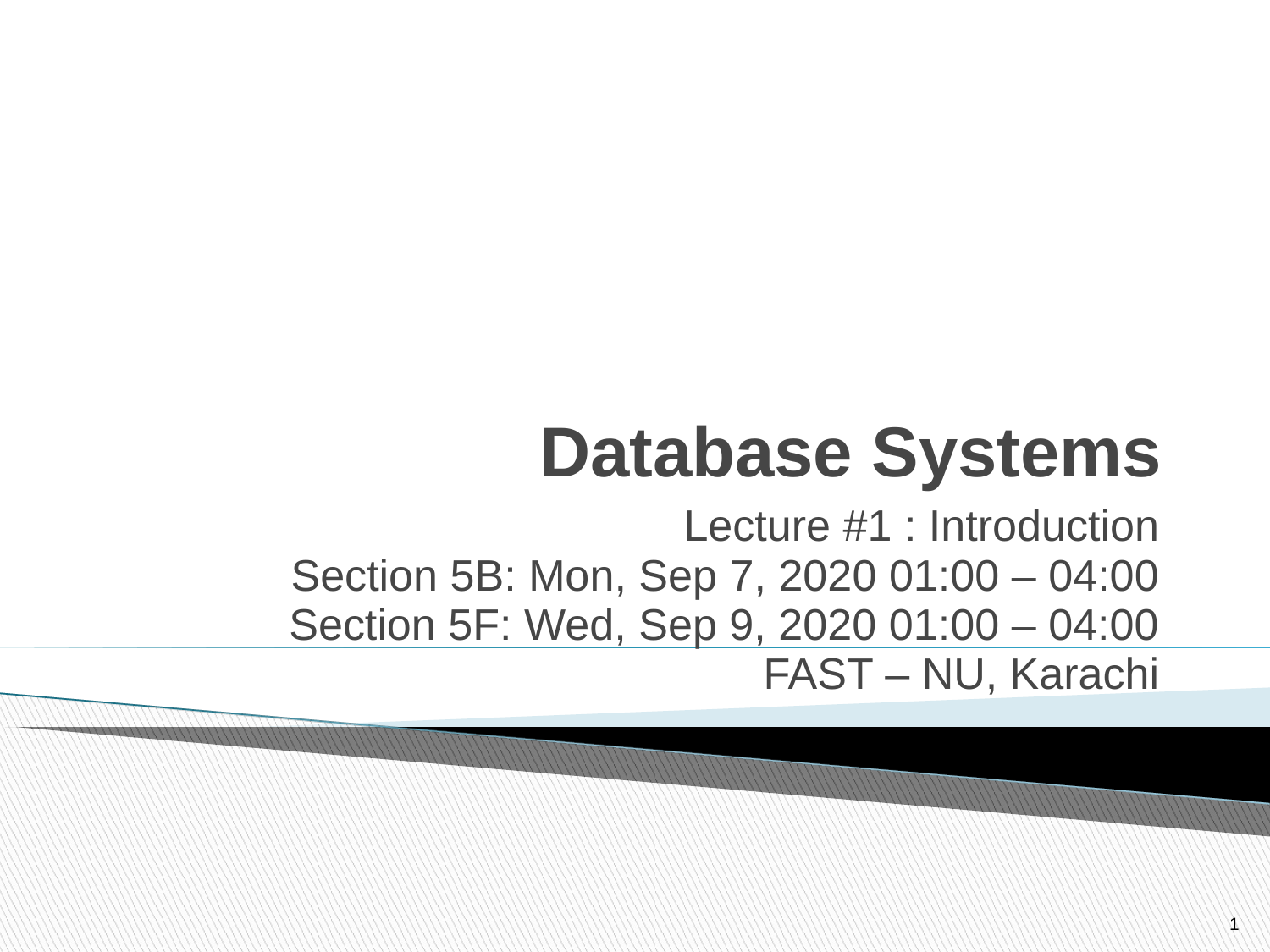

Database Systems
Lecture #1 : Introduction
Section 5B: Mon, Sep 7, 2020 01:00 – 04:00
Section 5F: Wed, Sep 9, 2020 01:00 – 04:00
FAST – NU, Karachi

1